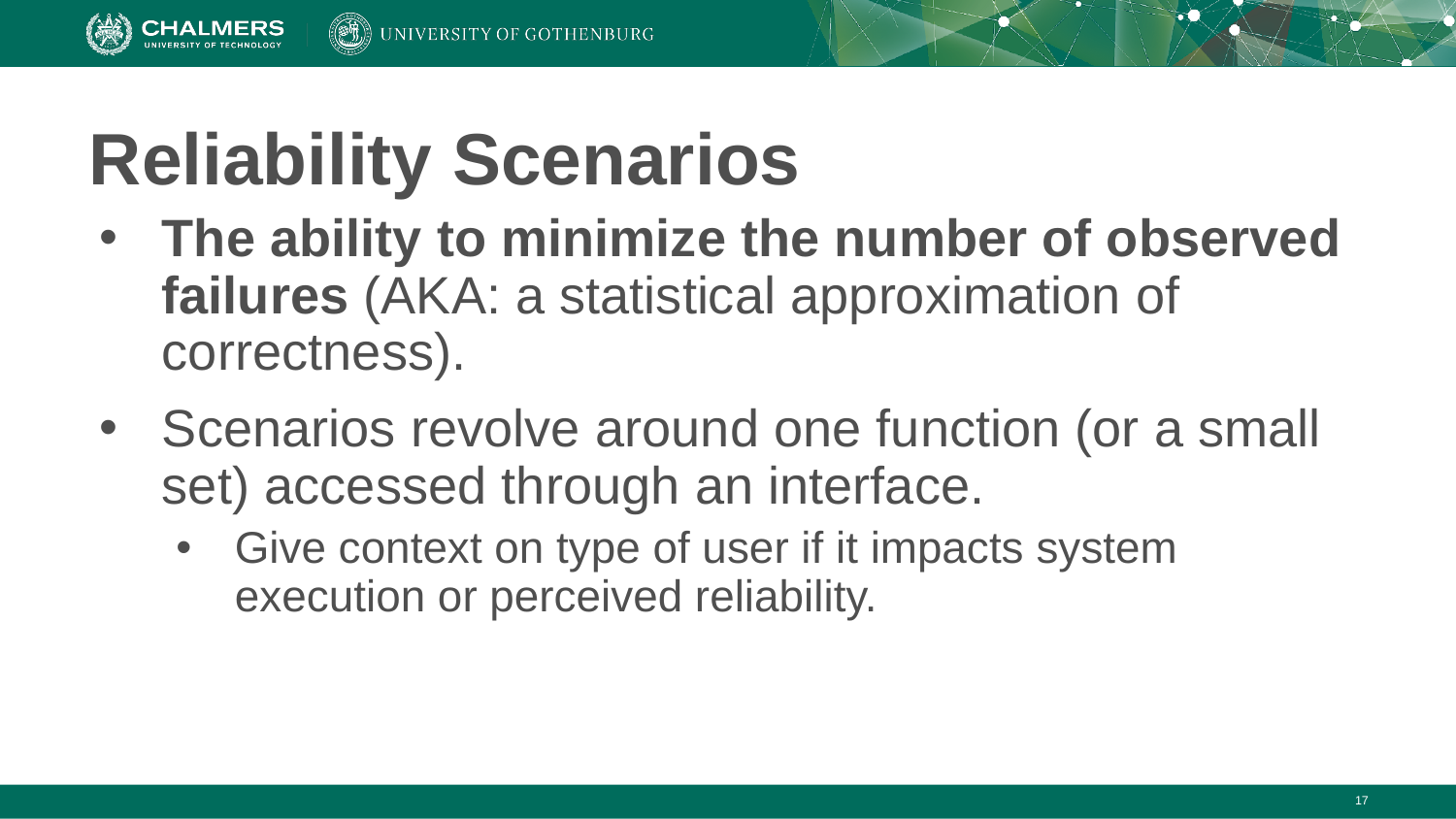

# Reliability Scenarios
The ability to minimize the number of observed failures (AKA: a statistical approximation of correctness).
Scenarios revolve around one function (or a small set) accessed through an interface.
Give context on type of user if it impacts system execution or perceived reliability.
17